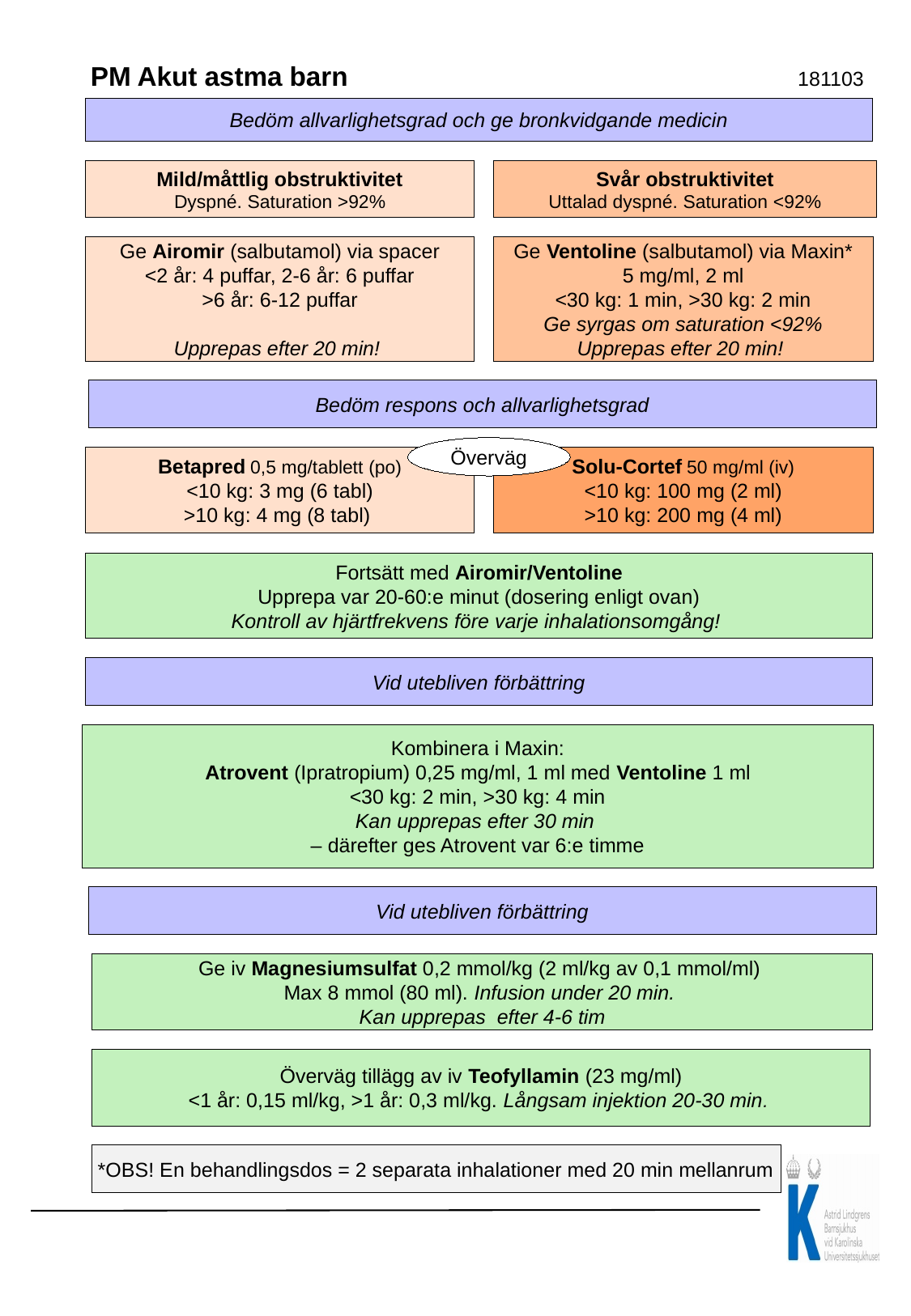

# PM Akut astma barn                                                            181103
Bedöm allvarlighetsgrad och ge bronkvidgande medicin
Mild/måttlig obstruktivitet
Dyspné. Saturation >92%
Svår obstruktivitet
Uttalad dyspné. Saturation <92%
Ge Airomir (salbutamol) via spacer
<2 år: 4 puffar, 2-6 år: 6 puffar
>6 år: 6-12 puffar

Upprepas efter 20 min!
Ge Ventoline (salbutamol) via Maxin*
5 mg/ml, 2 ml
<30 kg: 1 min, >30 kg: 2 min
Ge syrgas om saturation <92%
Upprepas efter 20 min!
Bedöm respons och allvarlighetsgrad
Överväg
Betapred 0,5 mg/tablett (po)
<10 kg: 3 mg (6 tabl)
>10 kg: 4 mg (8 tabl)
Solu-Cortef 50 mg/ml (iv)
<10 kg: 100 mg (2 ml)
>10 kg: 200 mg (4 ml)
Fortsätt med Airomir/Ventoline
Upprepa var 20-60:e minut (dosering enligt ovan)
Kontroll av hjärtfrekvens före varje inhalationsomgång!
Vid utebliven förbättring
Kombinera i Maxin:
Atrovent (Ipratropium) 0,25 mg/ml, 1 ml med Ventoline 1 ml
<30 kg: 2 min, >30 kg: 4 min
Kan upprepas efter 30 min
– därefter ges Atrovent var 6:e timme
Vid utebliven förbättring
Ge iv Magnesiumsulfat 0,2 mmol/kg (2 ml/kg av 0,1 mmol/ml)
Max 8 mmol (80 ml). Infusion under 20 min.
Kan upprepas  efter 4-6 tim
Överväg tillägg av iv Teofyllamin (23 mg/ml)
<1 år: 0,15 ml/kg, >1 år: 0,3 ml/kg. Långsam injektion 20-30 min.
*OBS! En behandlingsdos = 2 separata inhalationer med 20 min mellanrum